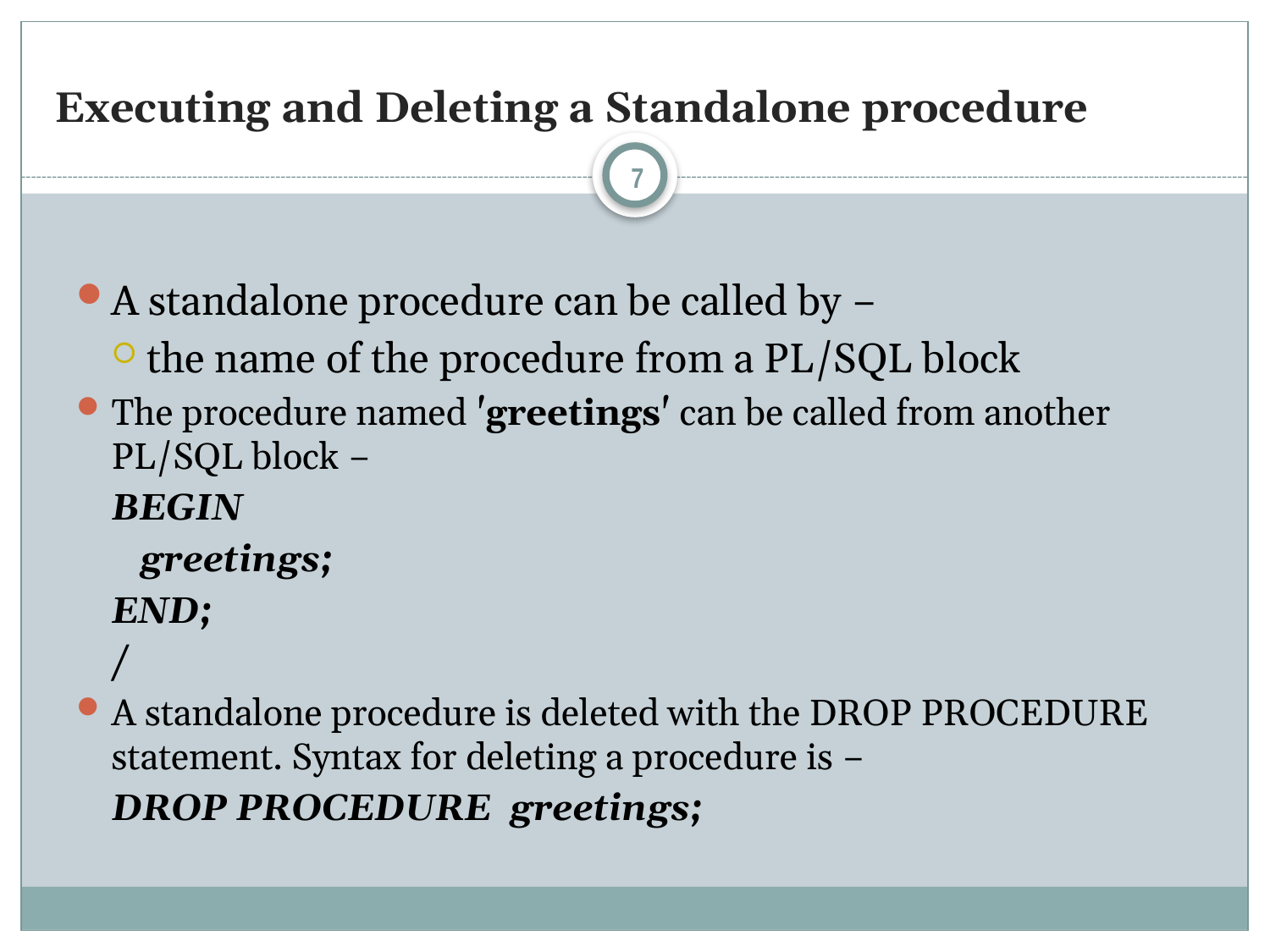

# Executing and Deleting a Standalone procedure
7

A standalone procedure can be called by −
the name of the procedure from a PL/SQL block
The procedure named 'greetings' can be called from another PL/SQL block −
	BEGIN
	   greetings;
	END;
	/
A standalone procedure is deleted with the DROP PROCEDURE statement. Syntax for deleting a procedure is −
	DROP PROCEDURE  greetings;